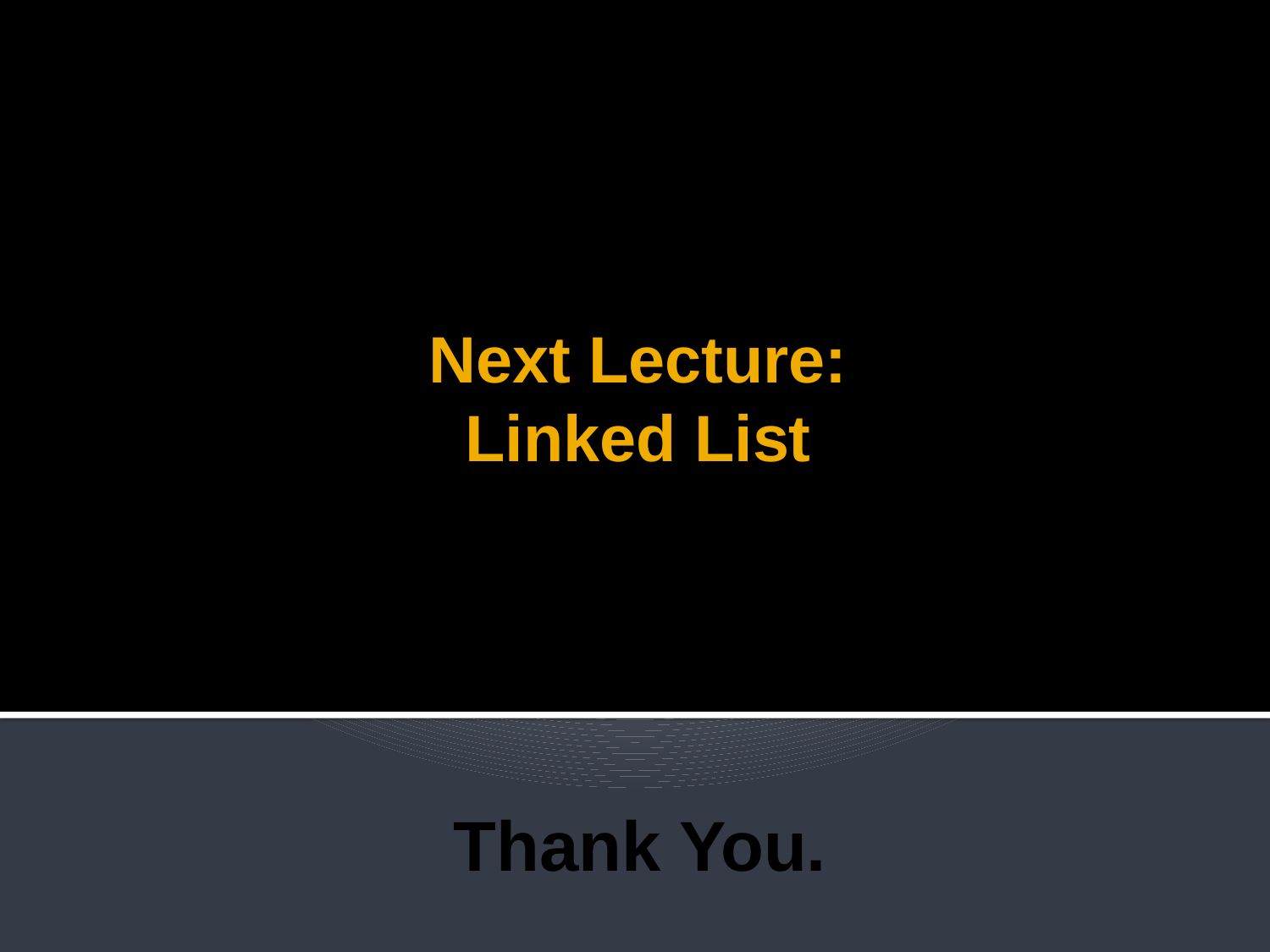

# Next Lecture: Linked List
Thank You.